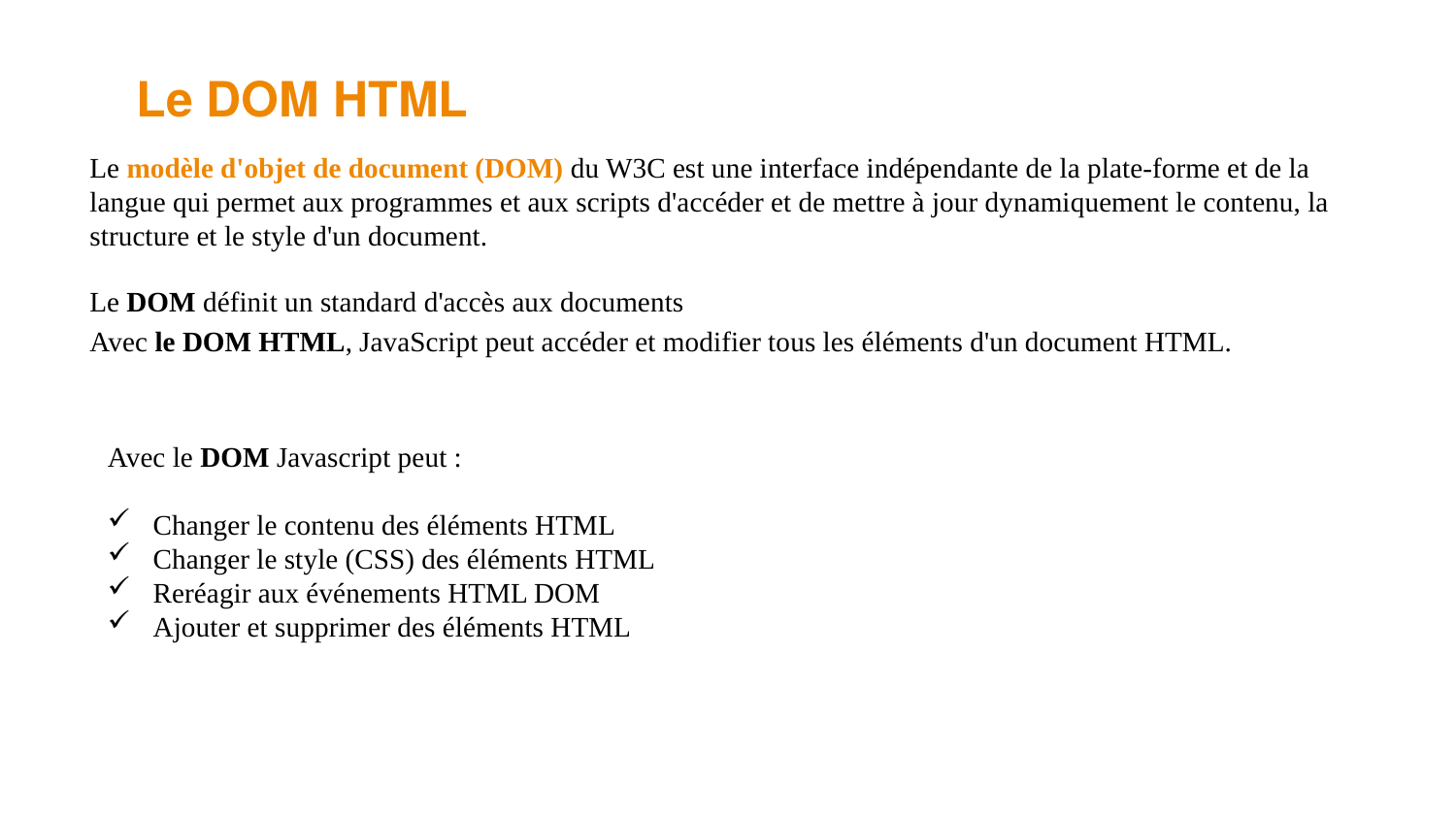

Le DOM HTML
Le modèle d'objet de document (DOM) du W3C est une interface indépendante de la plate-forme et de la langue qui permet aux programmes et aux scripts d'accéder et de mettre à jour dynamiquement le contenu, la structure et le style d'un document.
Le DOM définit un standard d'accès aux documents
Avec le DOM HTML, JavaScript peut accéder et modifier tous les éléments d'un document HTML.
Avec le DOM Javascript peut :

Changer le contenu des éléments HTML
Changer le style (CSS) des éléments HTML
Reréagir aux événements HTML DOM
Ajouter et supprimer des éléments HTML